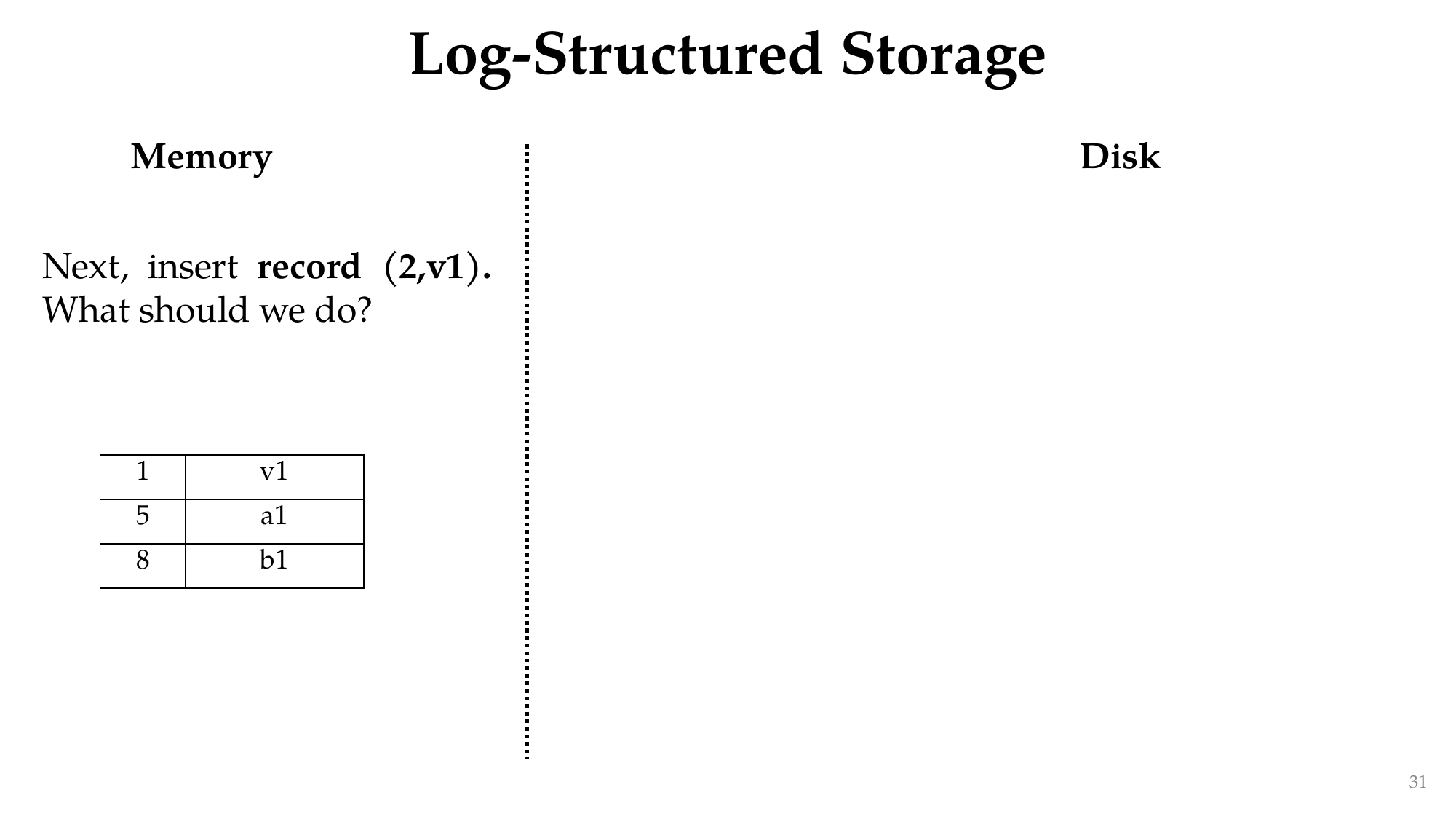

Log-Structured Storage
Disk
Memory
Next, insert record (2,v1). What should we do?
| 1 | v1 |
| --- | --- |
| 5 | a1 |
| 8 | b1 |
31